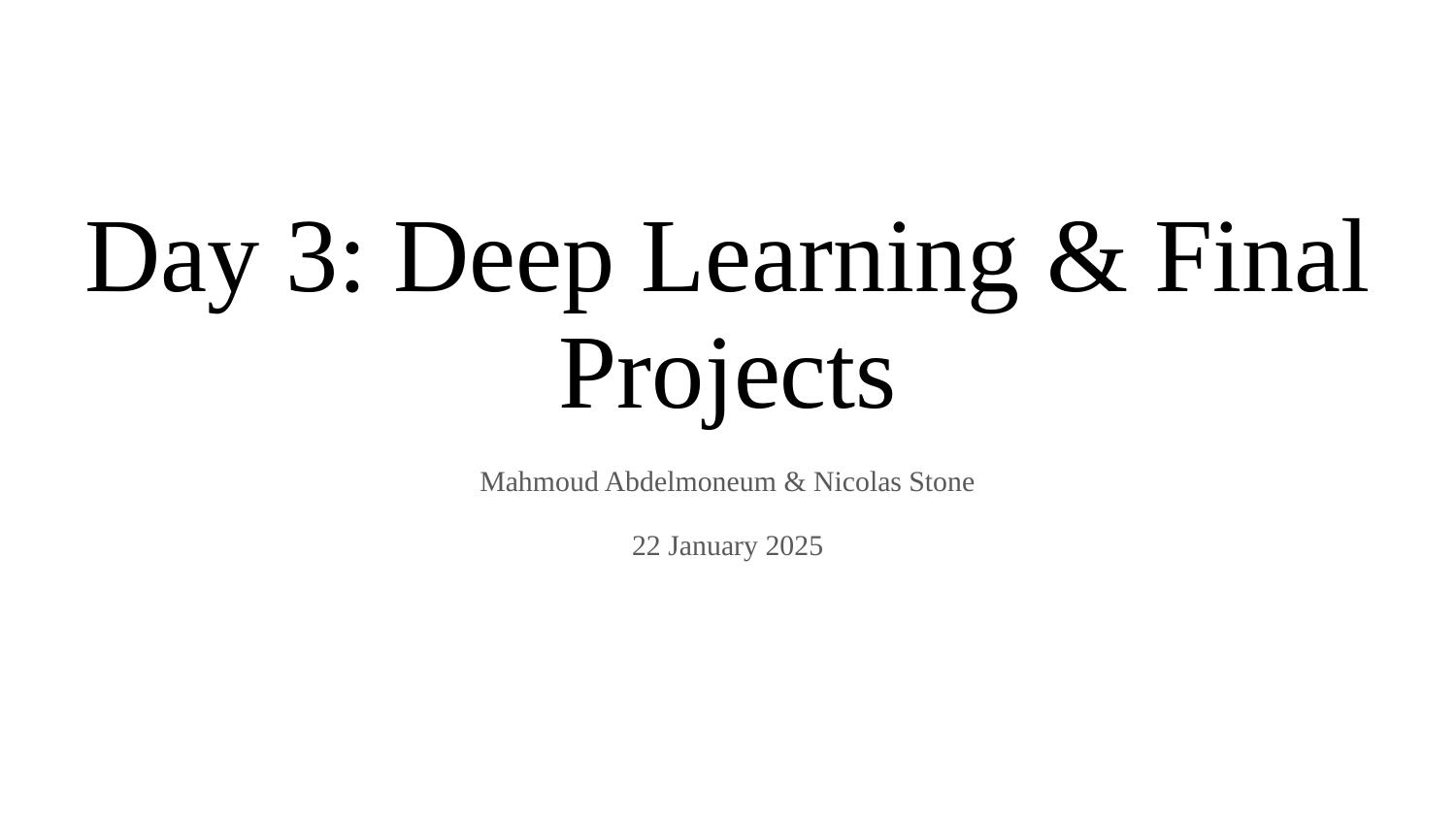

# Day 3: Deep Learning & Final Projects
Mahmoud Abdelmoneum & Nicolas Stone

22 January 2025